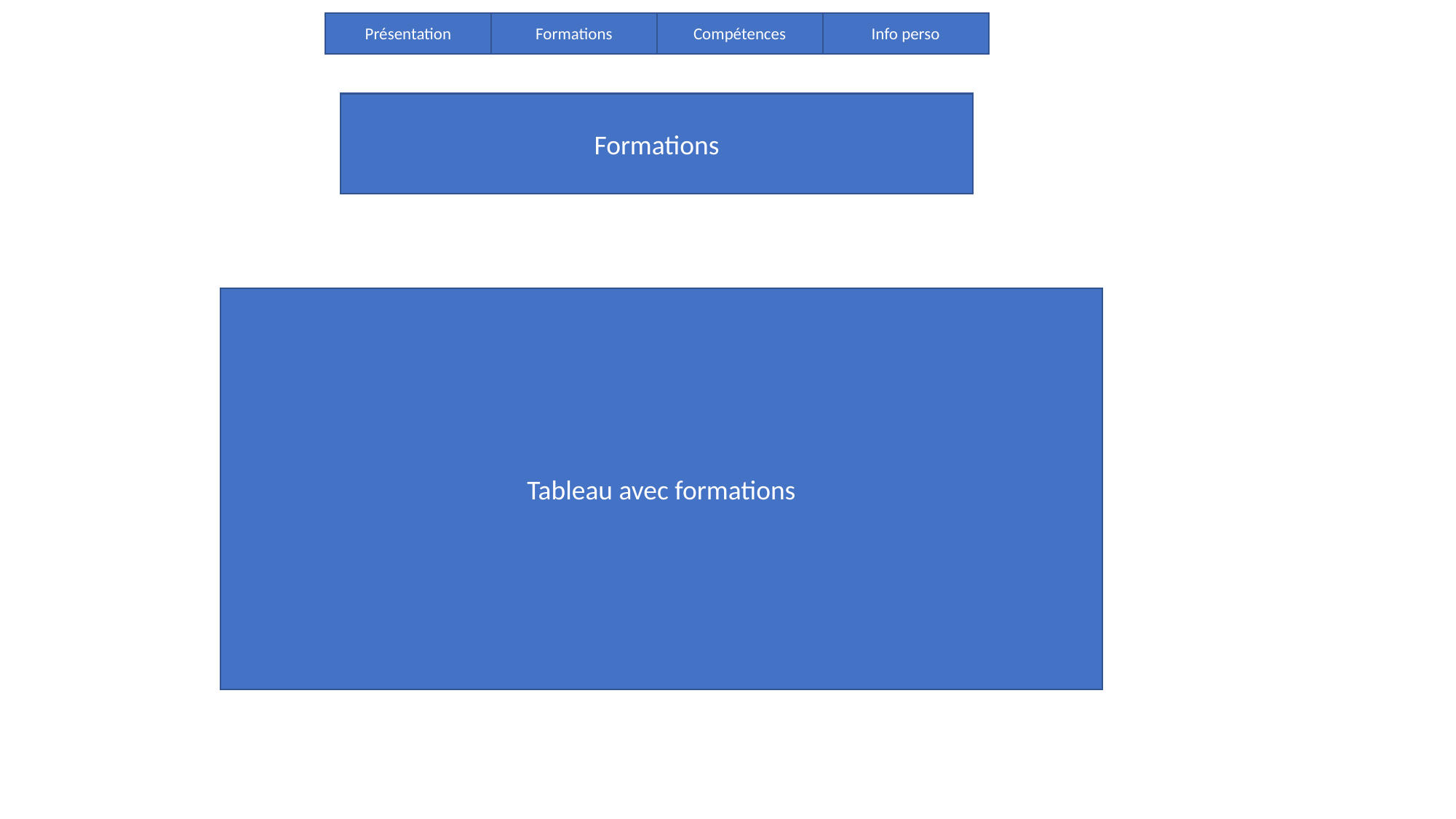

Présentation
Formations
Compétences
Info perso
Formations
Tableau avec formations